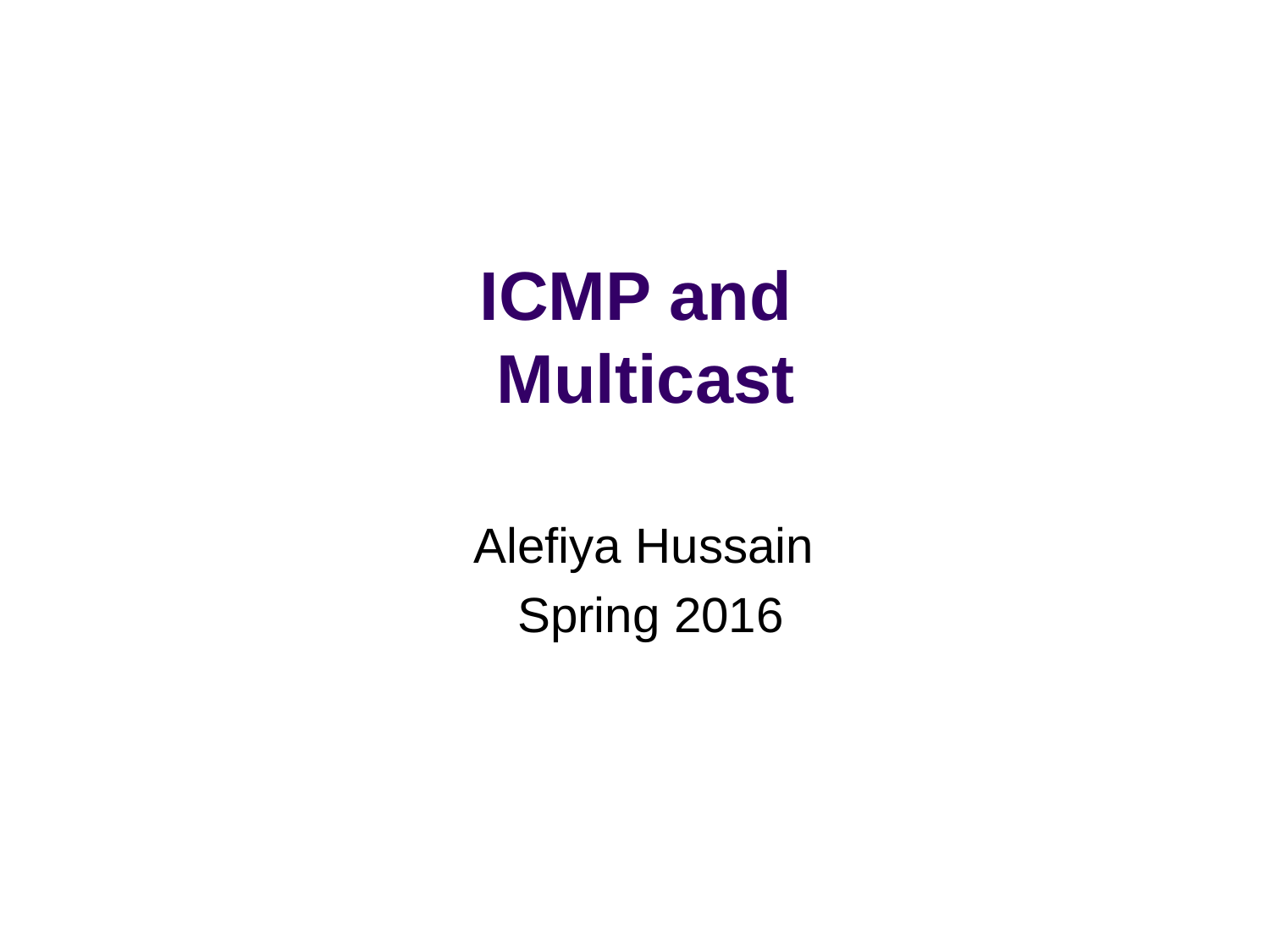

# ICMP and Multicast
Alefiya Hussain
Spring 2016